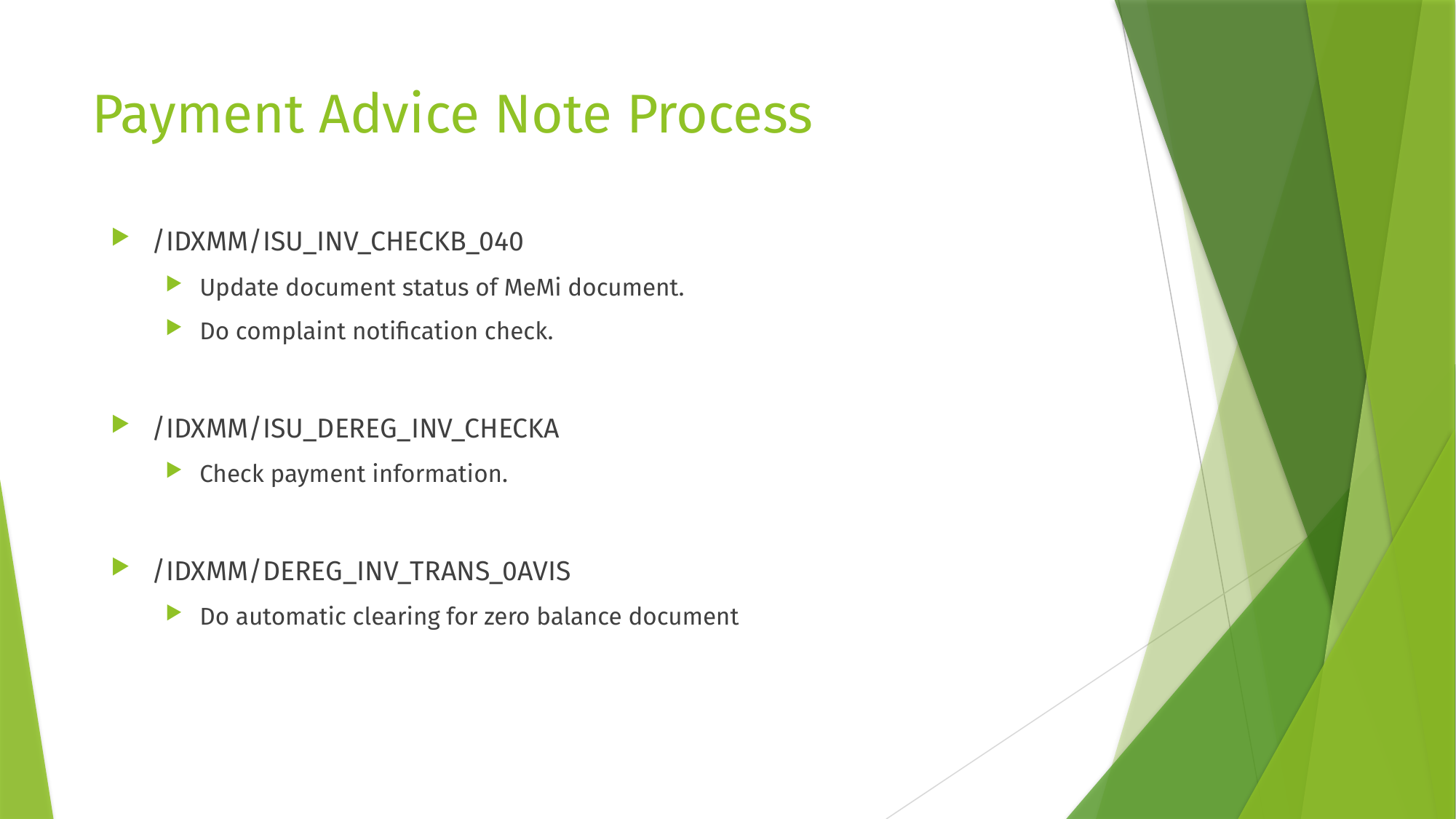

# Payment Advice Note Process
/IDXMM/ISU_INV_CHECKB_040
Update document status of MeMi document.
Do complaint notification check.

/IDXMM/ISU_DEREG_INV_CHECKA
Check payment information.

/IDXMM/DEREG_INV_TRANS_0AVIS
Do automatic clearing for zero balance document